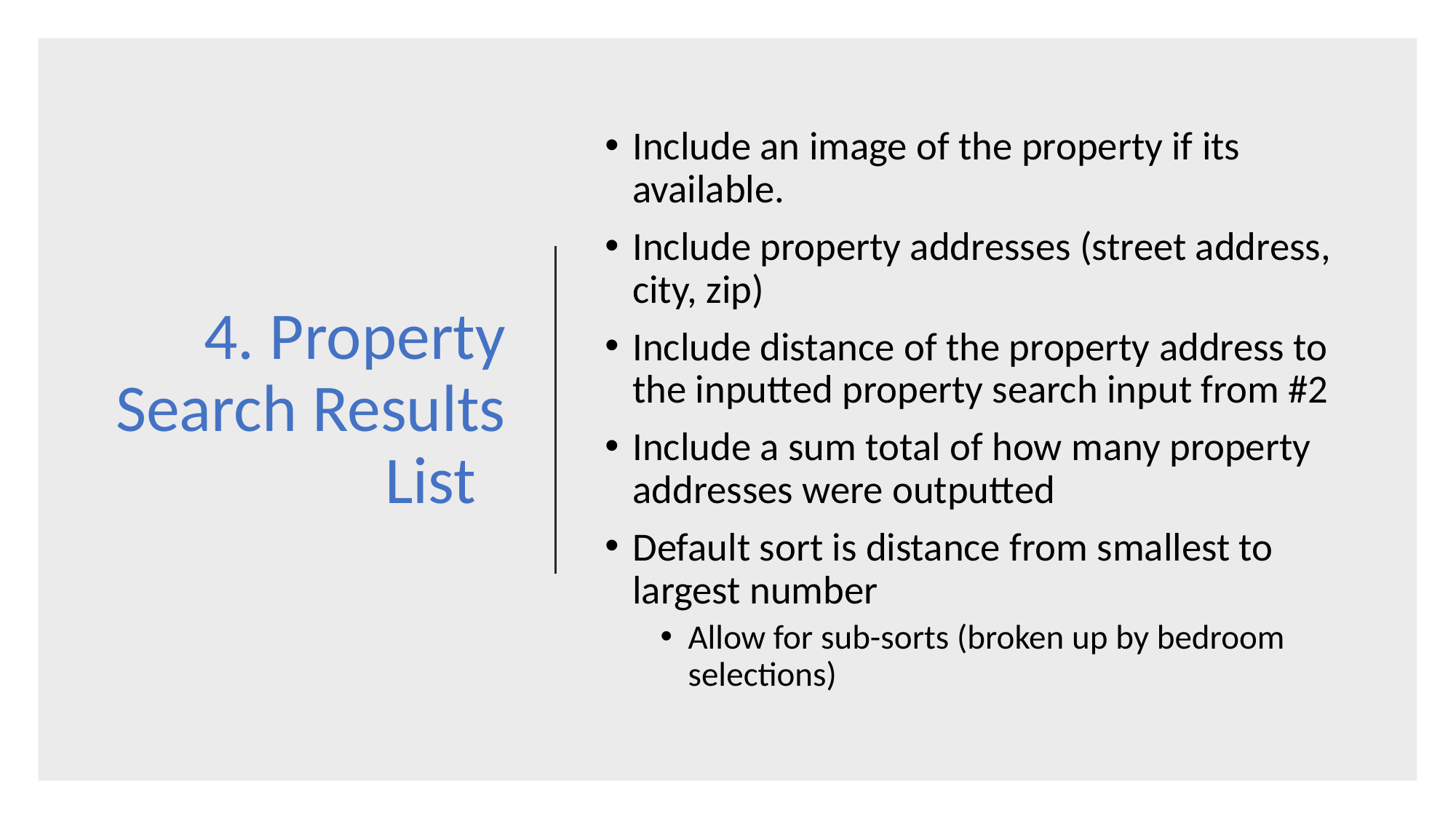

# 4. Property Search Results List
Include an image of the property if its available.
Include property addresses (street address, city, zip)
Include distance of the property address to the inputted property search input from #2
Include a sum total of how many property addresses were outputted
Default sort is distance from smallest to largest number
Allow for sub-sorts (broken up by bedroom selections)